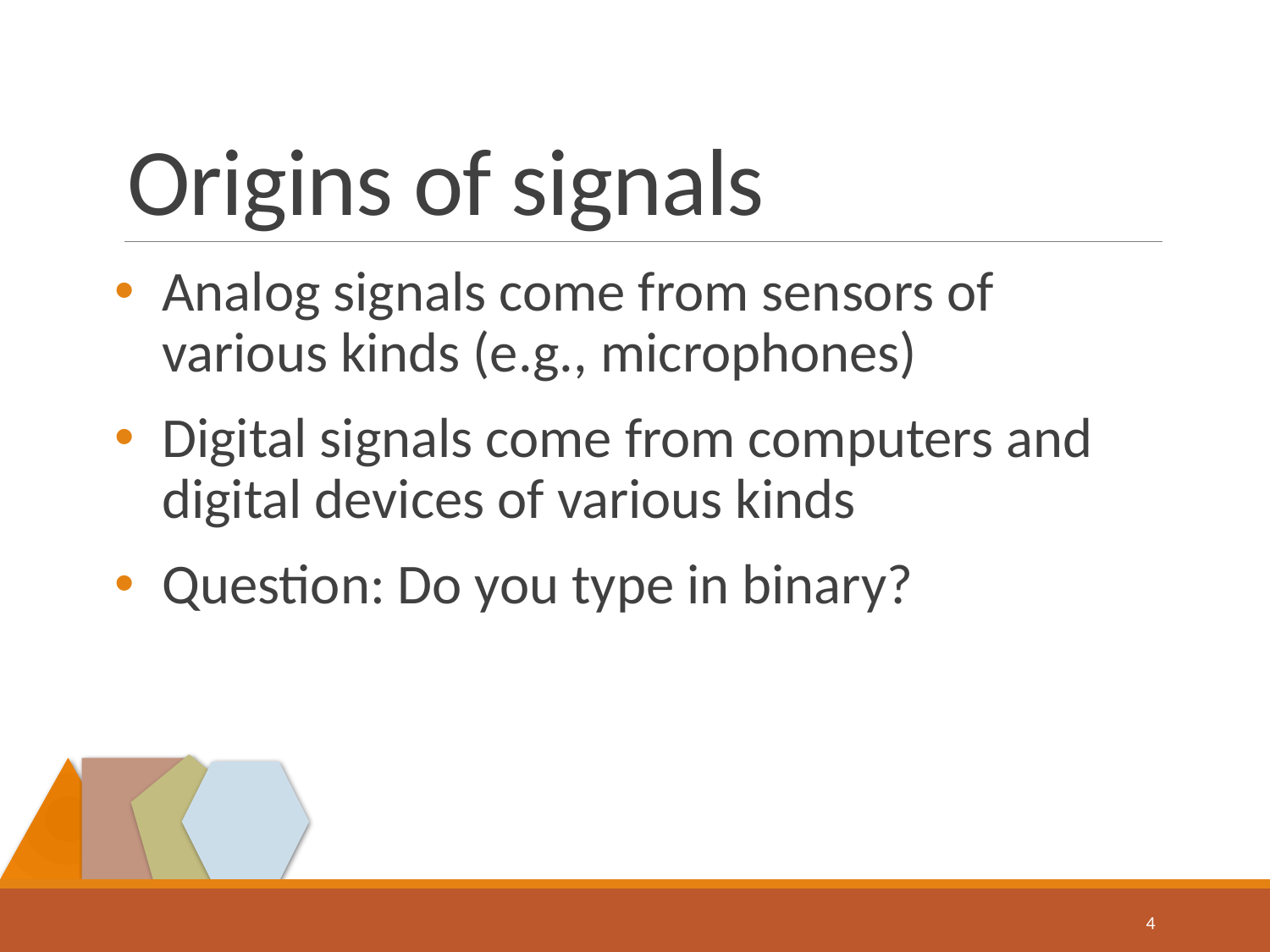

# Origins of signals
Analog signals come from sensors of various kinds (e.g., microphones)
Digital signals come from computers and digital devices of various kinds
Question: Do you type in binary?
4